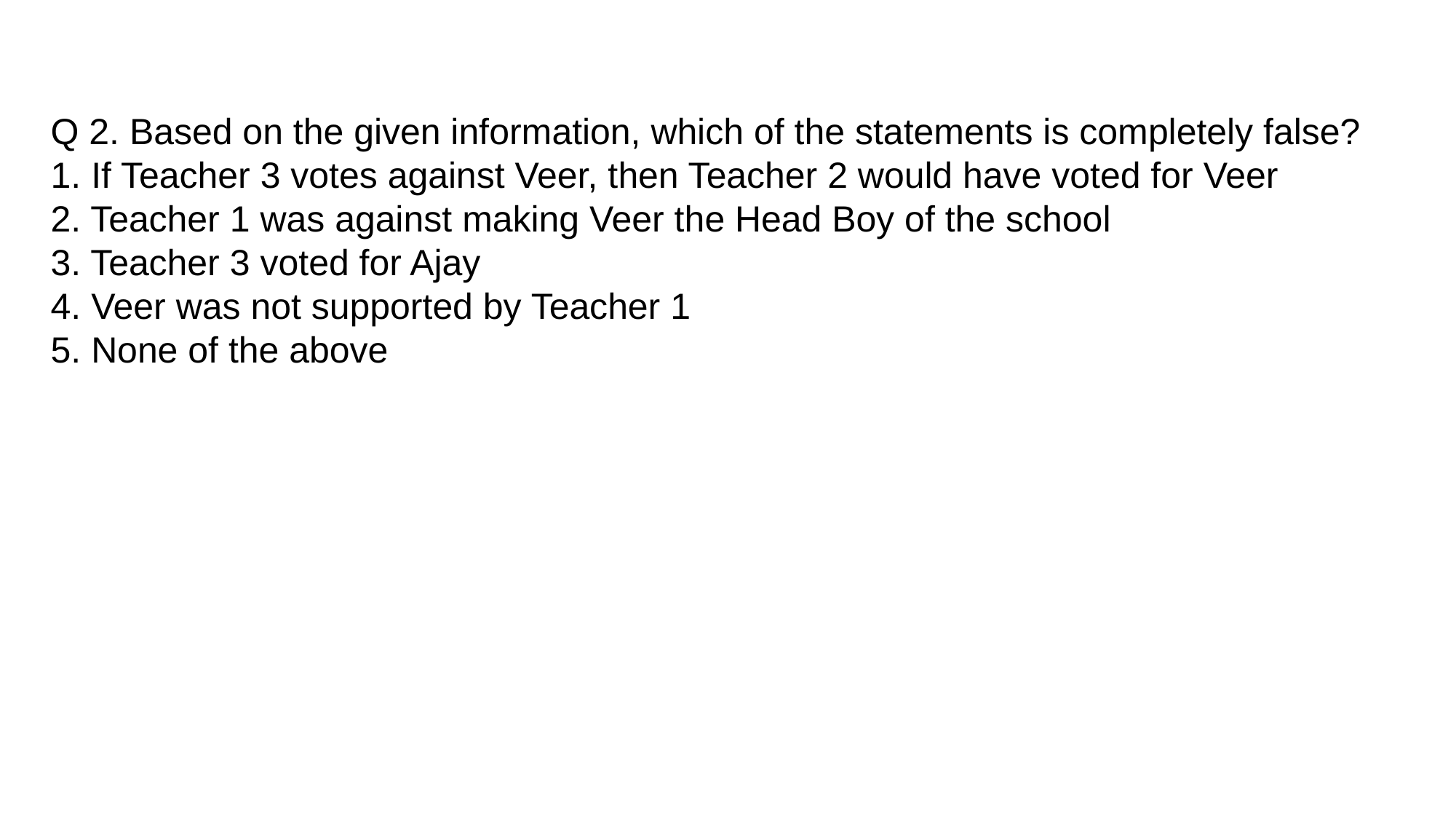

Q 2. Based on the given information, which of the statements is completely false?
1. If Teacher 3 votes against Veer, then Teacher 2 would have voted for Veer
2. Teacher 1 was against making Veer the Head Boy of the school
3. Teacher 3 voted for Ajay
4. Veer was not supported by Teacher 1
5. None of the above